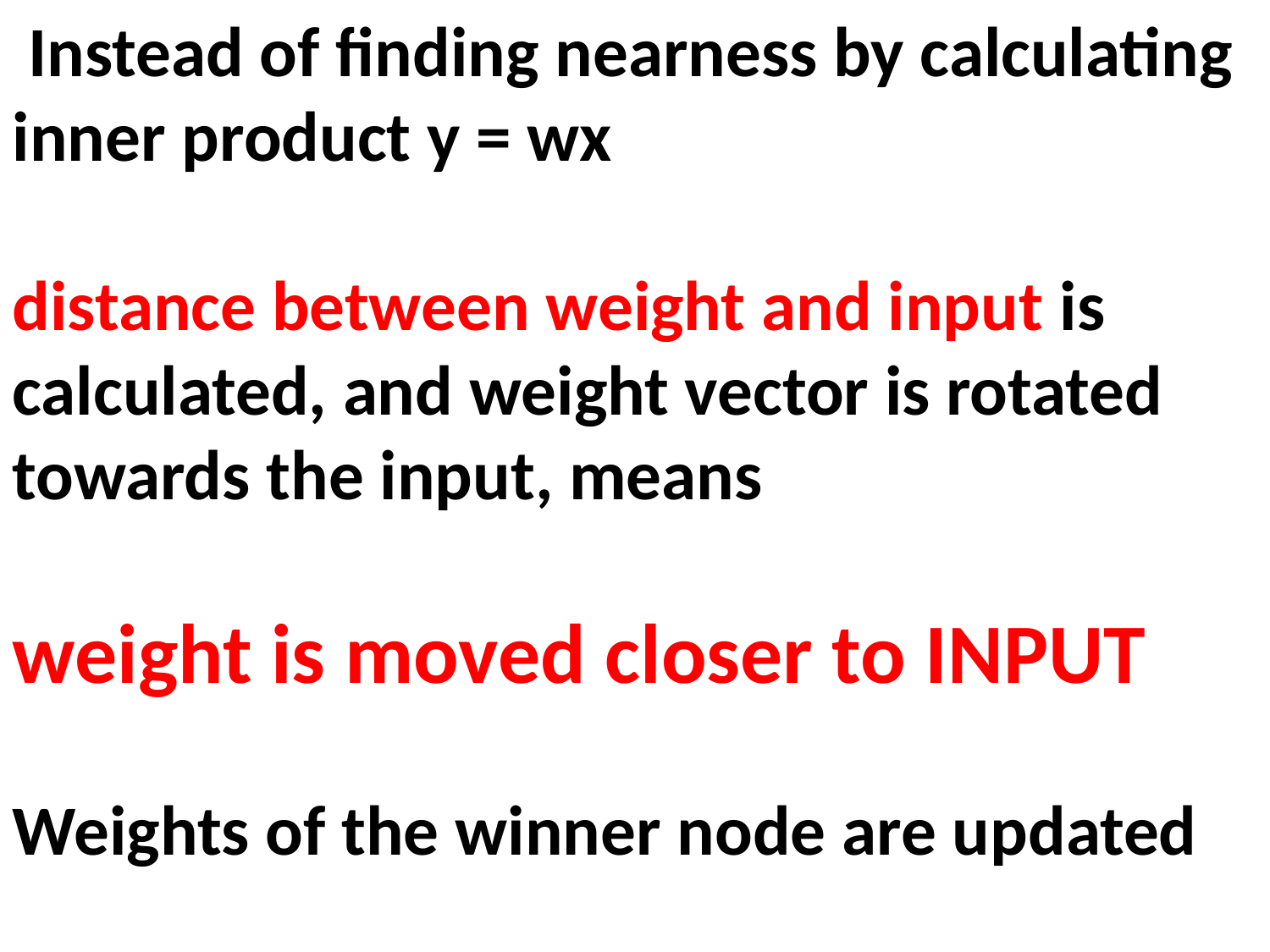

Instead of finding nearness by calculating inner product y = wx

distance between weight and input is calculated, and weight vector is rotated towards the input, means

weight is moved closer to INPUT

Weights of the winner node are updated